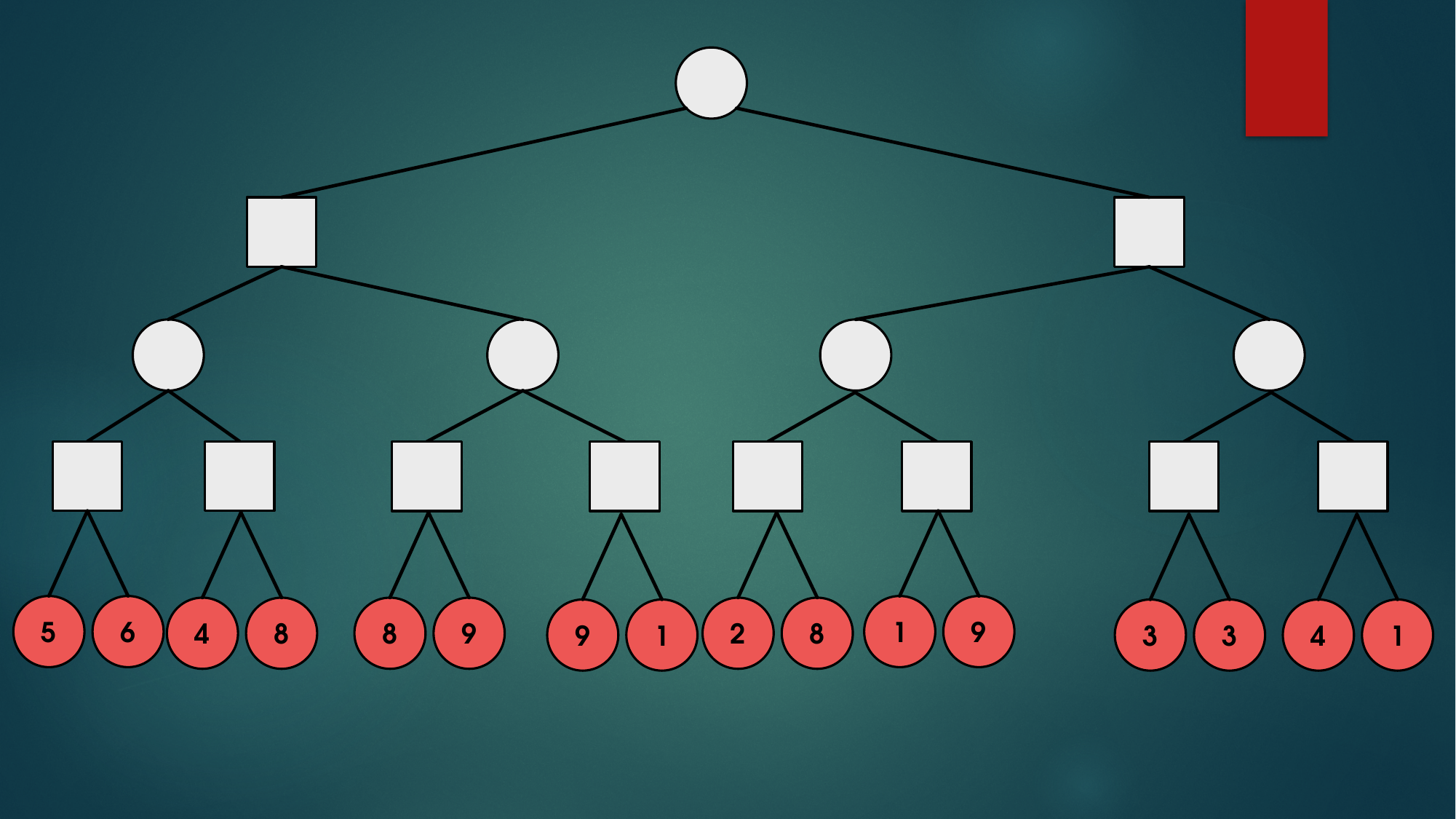

5
6
1
9
4
8
8
9
2
8
9
1
3
3
4
1